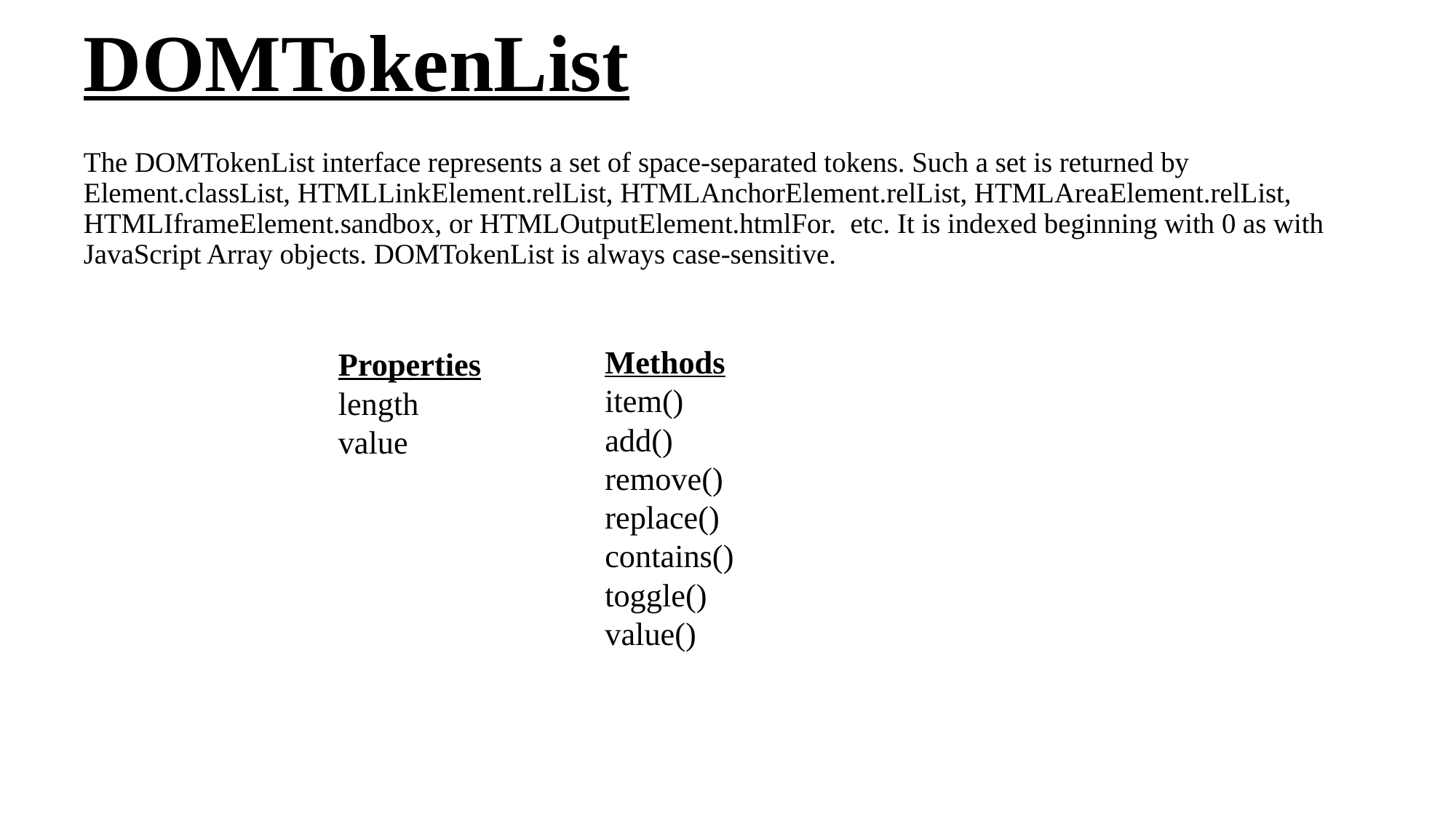

# DOMTokenList
The DOMTokenList interface represents a set of space-separated tokens. Such a set is returned by Element.classList, HTMLLinkElement.relList, HTMLAnchorElement.relList, HTMLAreaElement.relList, HTMLIframeElement.sandbox, or HTMLOutputElement.htmlFor.  etc. It is indexed beginning with 0 as with JavaScript Array objects. DOMTokenList is always case-sensitive.
Methods
item()
add()
remove()
replace()
contains()
toggle()
value()
Properties
length
value